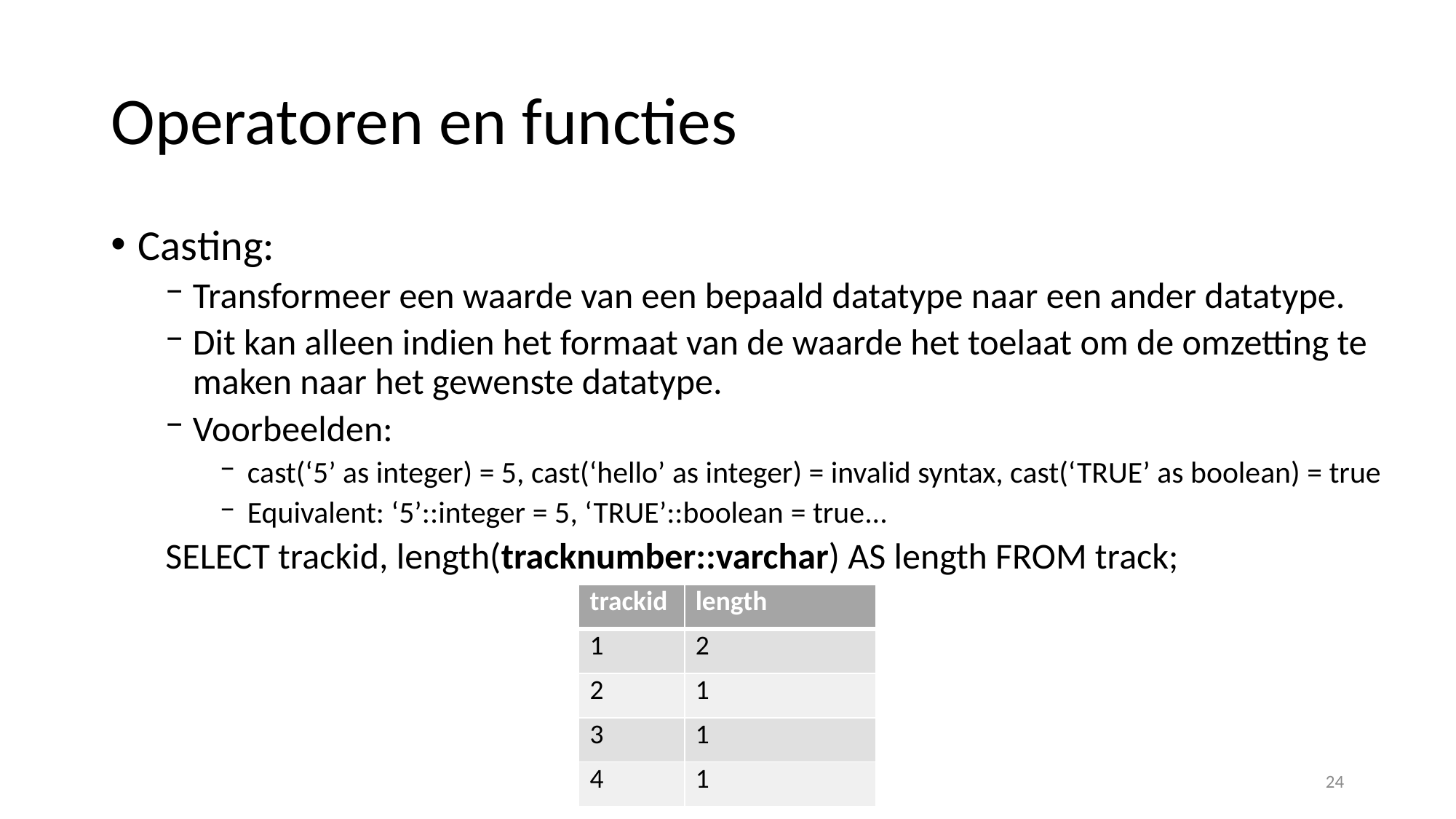

# Operatoren en functies
Casting:
Transformeer een waarde van een bepaald datatype naar een ander datatype.
Dit kan alleen indien het formaat van de waarde het toelaat om de omzetting te maken naar het gewenste datatype.
Voorbeelden:
cast(‘5’ as integer) = 5, cast(‘hello’ as integer) = invalid syntax, cast(‘TRUE’ as boolean) = true
Equivalent: ‘5’::integer = 5, ‘TRUE’::boolean = true...
SELECT trackid, length(tracknumber::varchar) AS length FROM track;
| trackid | length |
| --- | --- |
| 1 | 2 |
| 2 | 1 |
| 3 | 1 |
| 4 | 1 |
SQL - Basisfunctionaliteit
24